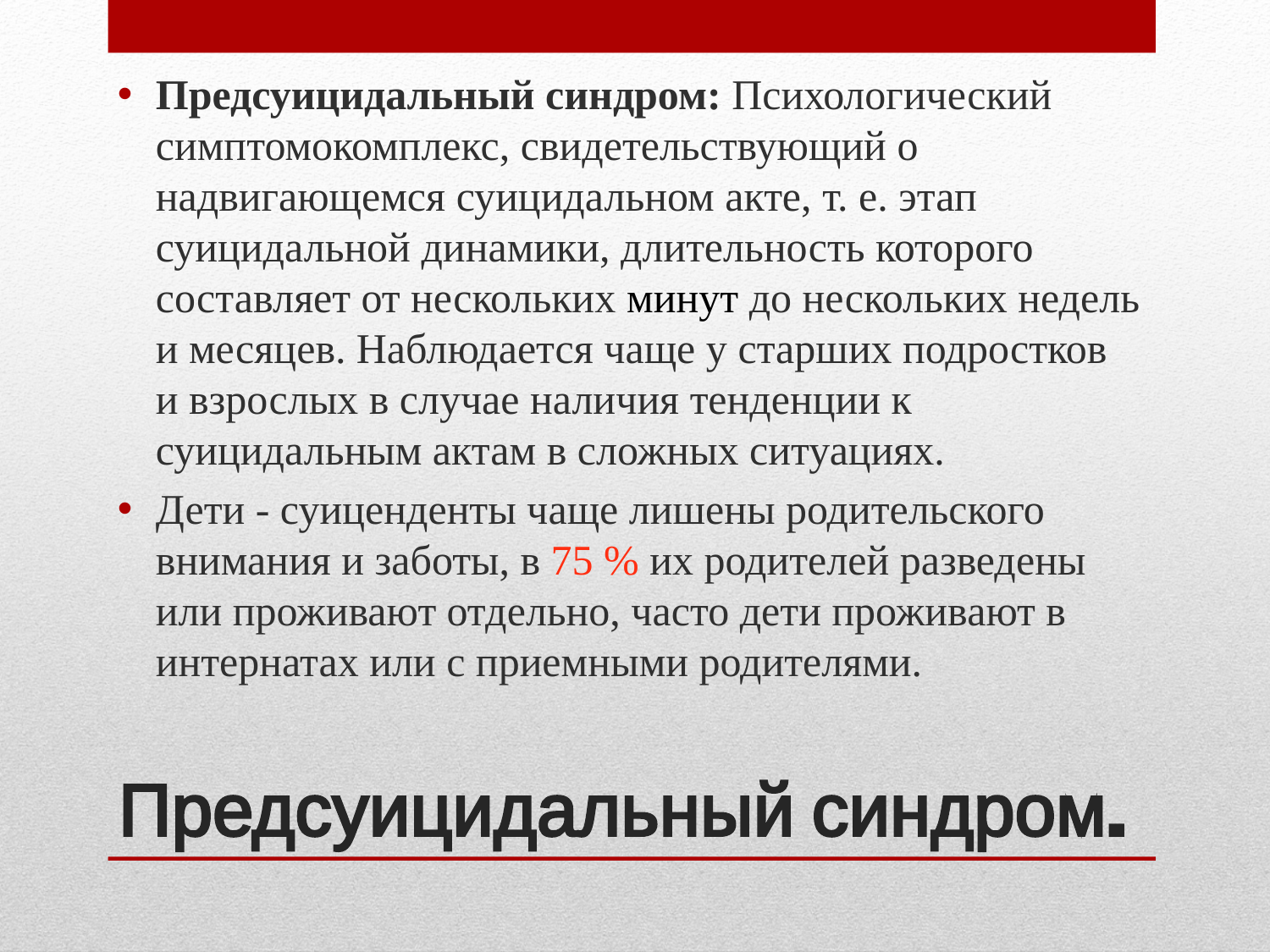

Предсуицидальный синдром: Психологический симптомокомплекс, свидетельствующий о надвигающемся суицидальном акте, т. е. этап суицидальной динамики, длительность которого составляет от нескольких минут до нескольких недель и месяцев. Наблюдается чаще у старших подростков и взрослых в случае наличия тенденции к суицидальным актам в сложных ситуациях.
Дети - суиценденты чаще лишены родительского внимания и заботы, в 75 % их родителей разведены или проживают отдельно, часто дети проживают в интернатах или с приемными родителями.

# Предсуицидальный синдром.